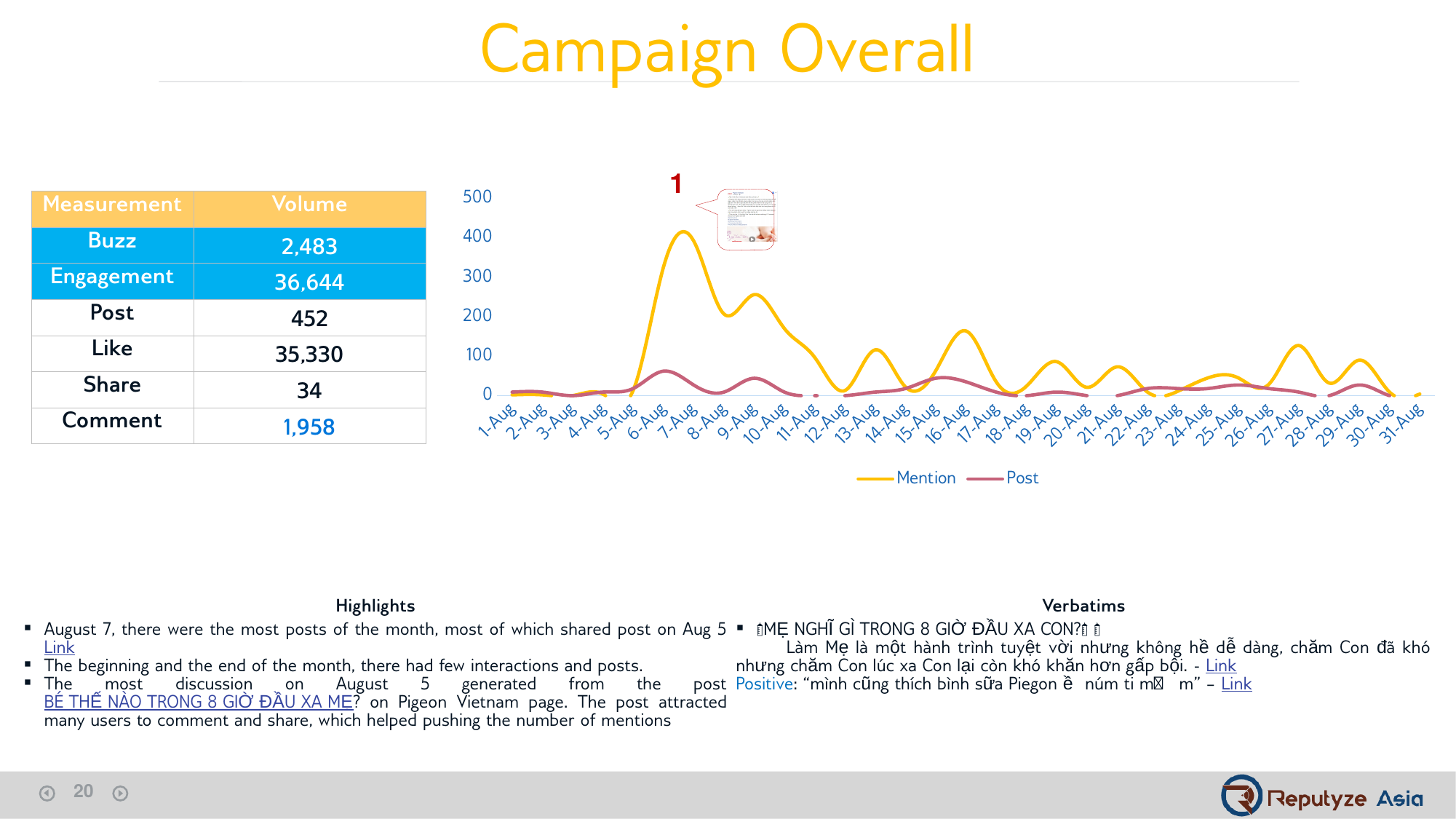

Campaign Overall

1

### Chart

| Category | Mention | Post |
|---|---|---|
| 43678 | 2.0 | 9.0 |
| 43679 | 2.0 | 9.0 |
| 43680 | 0.0 | 0.0 |
| 43681 | 4.0 | 9.0 |
| 43682 | 13.0 | 18.0 |
| 43683 | 325.0 | 62.0 |
| 43684 | 392.0 | 27.0 |
| 43685 | 207.0 | 9.0 |
| 43686 | 256.0 | 44.0 |
| 43687 | 170.0 | 9.0 |
| 43688 | 97.0 | 0.0 |
| 43689 | 13.0 | 0.0 |
| 43690 | 116.0 | 9.0 |
| 43691 | 22.0 | 18.0 |
| 43692 | 63.0 | 44.0 |
| 43693 | 164.0 | 35.0 |
| 43694 | 35.0 | 9.0 |
| 43695 | 24.0 | 0.0 |
| 43696 | 86.0 | 9.0 |
| 43697 | 21.0 | 0.0 |
| 43698 | 73.0 | 0.0 |
| 43699 | 9.0 | 18.0 |
| 43700 | 11.0 | 18.0 |
| 43701 | 45.0 | 18.0 |
| 43702 | 45.0 | 27.0 |
| 43703 | 28.0 | 18.0 |
| 43704 | 127.0 | 9.0 |
| 43705 | 32.0 | 0.0 |
| 43706 | 90.0 | 27.0 |
| 43707 | 9.0 | 0.0 |
| 43708 | 4.0 | 0.0 |
| Measurement | Volume |
| --- | --- |
| Buzz | 2,483 |
| Engagement | 36,644 |
| Post | 452 |
| Like | 35,330 |
| Share | 34 |
| Comment | 1,958 |
| Highlights | Verbatims |
| --- | --- |
| August 7, there were the most posts of the month, most of which shared post on Aug 5 Link The beginning and the end of the month, there had few interactions and posts. The most discussion on August 5 generated from the post BÉ THẾ NÀO TRONG 8 GIỜ ĐẦU XA MẸ? on Pigeon Vietnam page. The post attracted many users to comment and share, which helped pushing the number of mentions | 🍼MẸ NGHĨ GÌ TRONG 8 GIỜ ĐẦU XA CON?🍼 🍼 Làm Mẹ là một hành trình tuyệt vời nhưng không hề dễ dàng, chăm Con đã khó nhưng chăm Con lúc xa Con lại còn khó khăn hơn gấp bội. - Link Positive: “mình cũng thích bình sữa Piegon 😋😋 núm ti mềm” – Link |
20